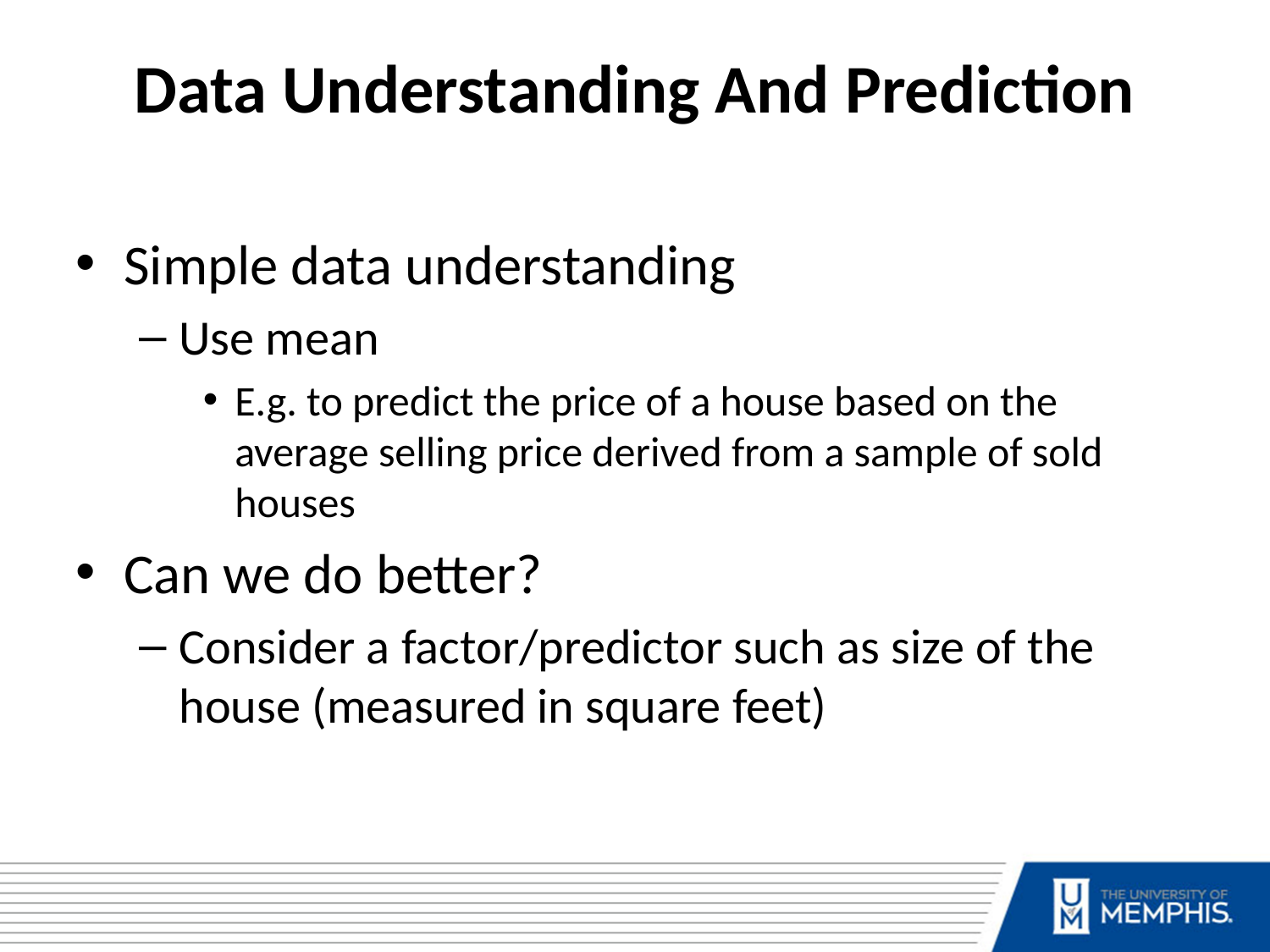

Data Understanding And Prediction
Simple data understanding
Use mean
E.g. to predict the price of a house based on the average selling price derived from a sample of sold houses
Can we do better?
Consider a factor/predictor such as size of the house (measured in square feet)